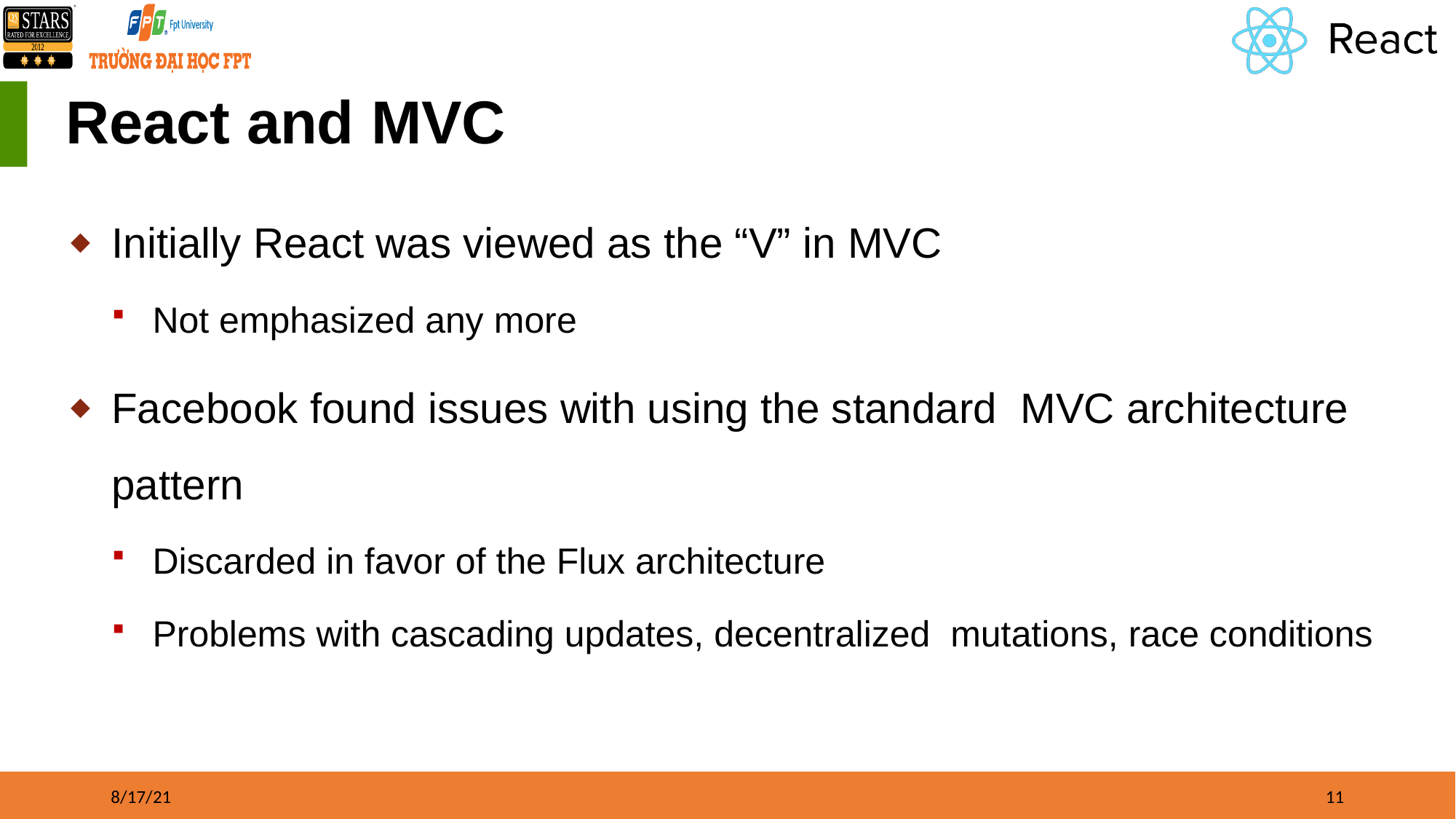

# React and MVC
Initially React was viewed as the “V” in MVC
Not emphasized any more
Facebook found issues with using the standard  MVC architecture pattern
Discarded in favor of the Flux architecture
Problems with cascading updates, decentralized  mutations, race conditions
8/17/21
11